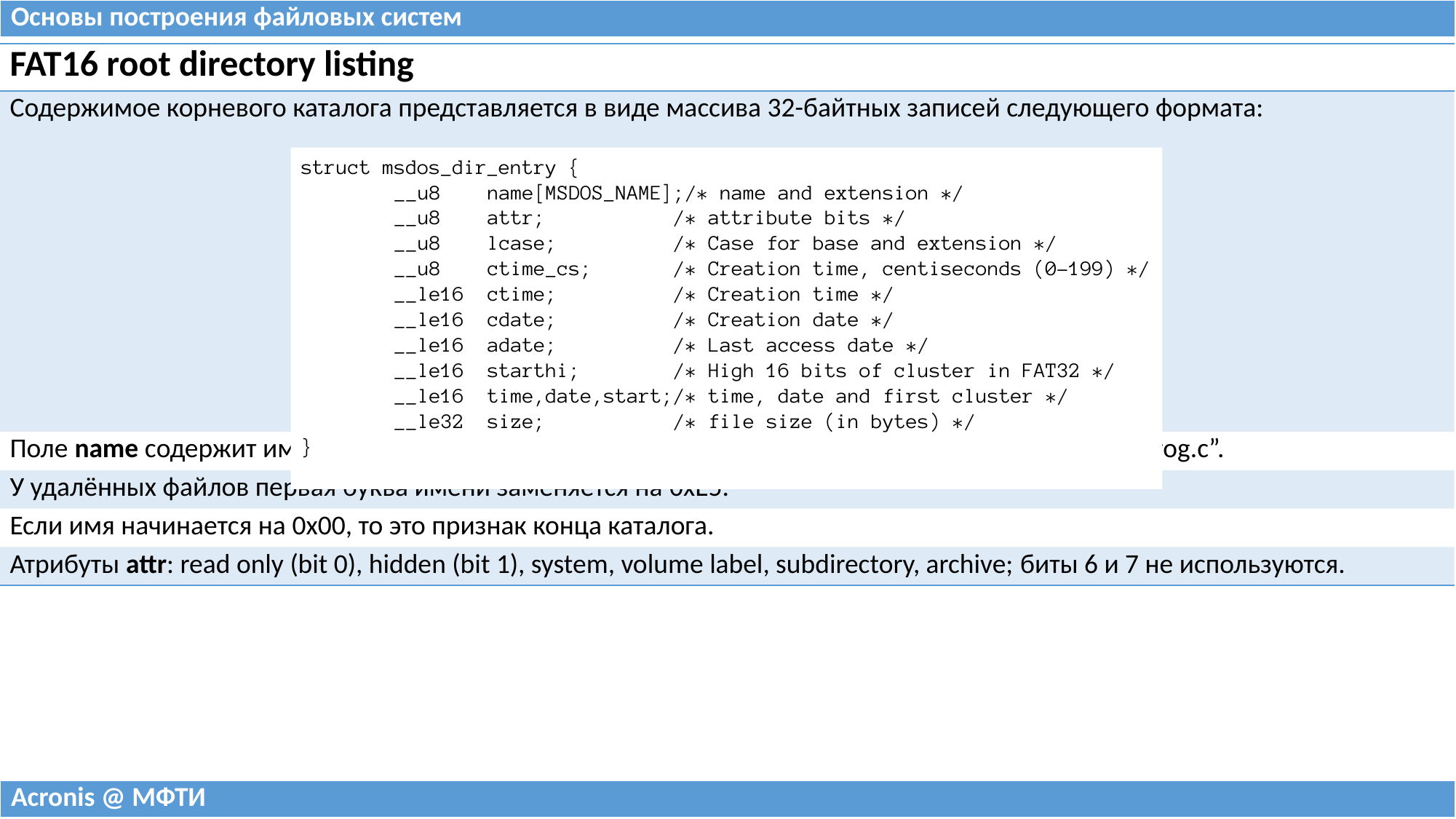

| Основы построения файловых систем |
| --- |
| FAT16 root directory listing |
| --- |
| Содержимое корневого каталога представляется в виде массива 32-байтных записей следующего формата: |
| Поле name содержит имя, компоненты которого дополнены пробелами: “prog . . . . c . .” вместо “prog.c”. |
| У удалённых файлов первая буква имени заменяется на 0xE5. |
| Если имя начинается на 0x00, то это признак конца каталога. |
| Атрибуты attr: read only (bit 0), hidden (bit 1), system, volume label, subdirectory, archive; биты 6 и 7 не используются. |
struct msdos_dir_entry {
        __u8    name[MSDOS_NAME];/* name and extension */
        __u8    attr;           /* attribute bits */
        __u8    lcase;          /* Case for base and extension */
        __u8    ctime_cs;       /* Creation time, centiseconds (0-199) */
        __le16  ctime;          /* Creation time */
        __le16  cdate;          /* Creation date */
        __le16  adate;          /* Last access date */
        __le16  starthi;        /* High 16 bits of cluster in FAT32 */
        __le16  time,date,start;/* time, date and first cluster */
        __le32  size;           /* file size (in bytes) */
}

| Acronis @ МФТИ |
| --- |